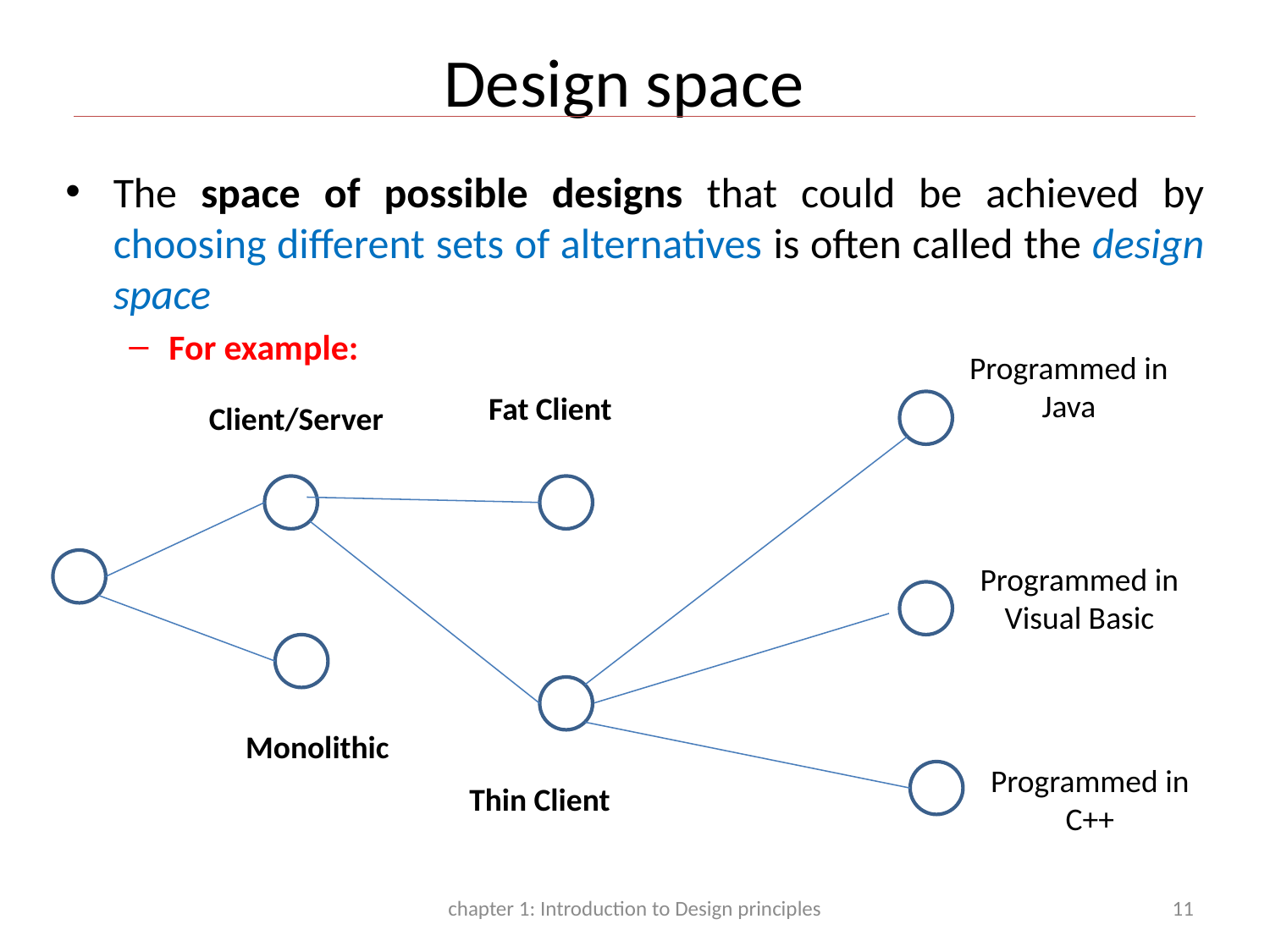

# Design space
The space of possible designs that could be achieved by choosing different sets of alternatives is often called the design space
For example:

Programmed in Java
Fat Client
Client/Server

Programmed in Visual Basic

Monolithic
Thin Client

Programmed in C++
chapter 1: Introduction to Design principles
11